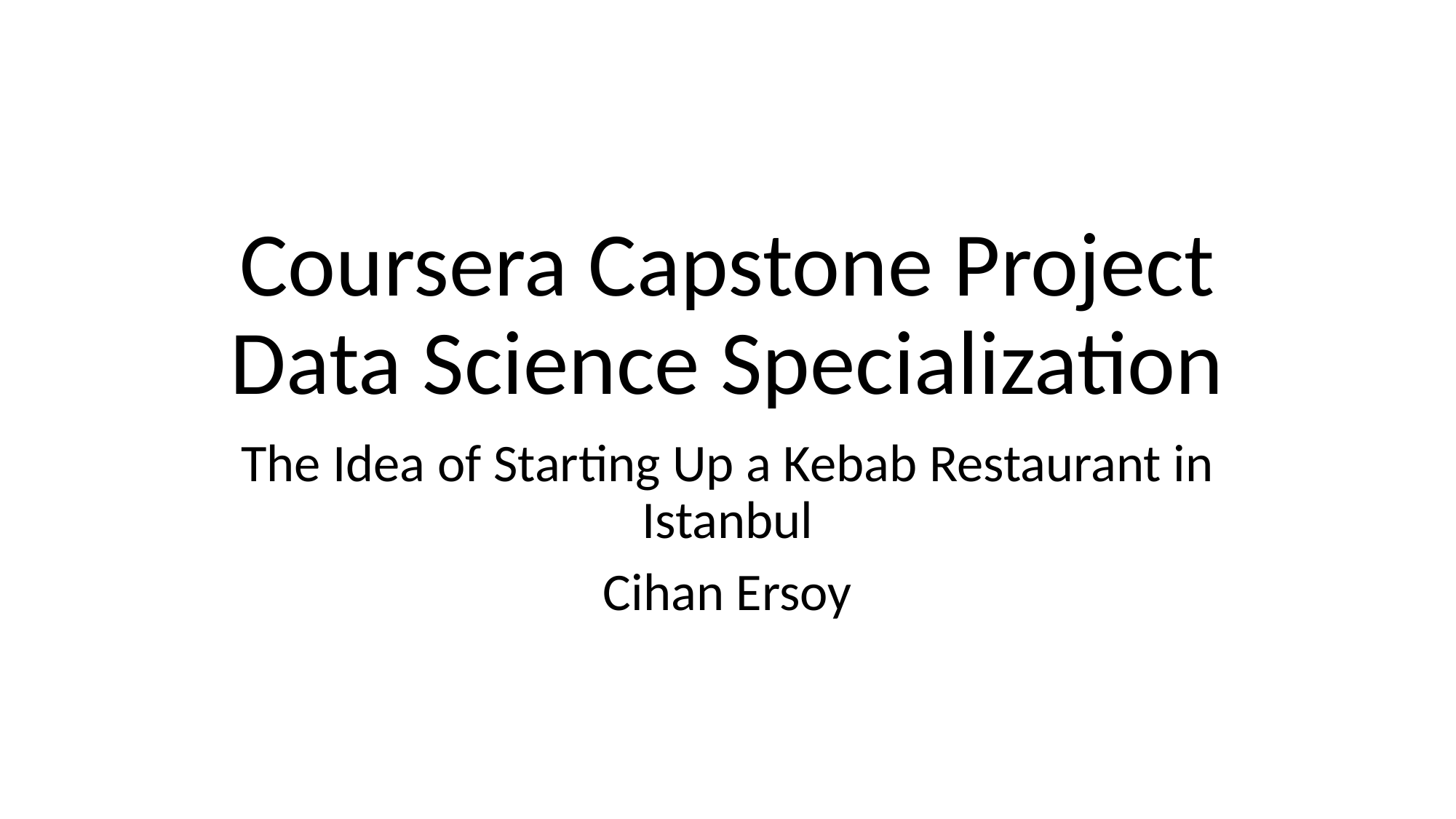

# Coursera Capstone Project Data Science Specialization
The Idea of Starting Up a Kebab Restaurant in Istanbul
Cihan Ersoy